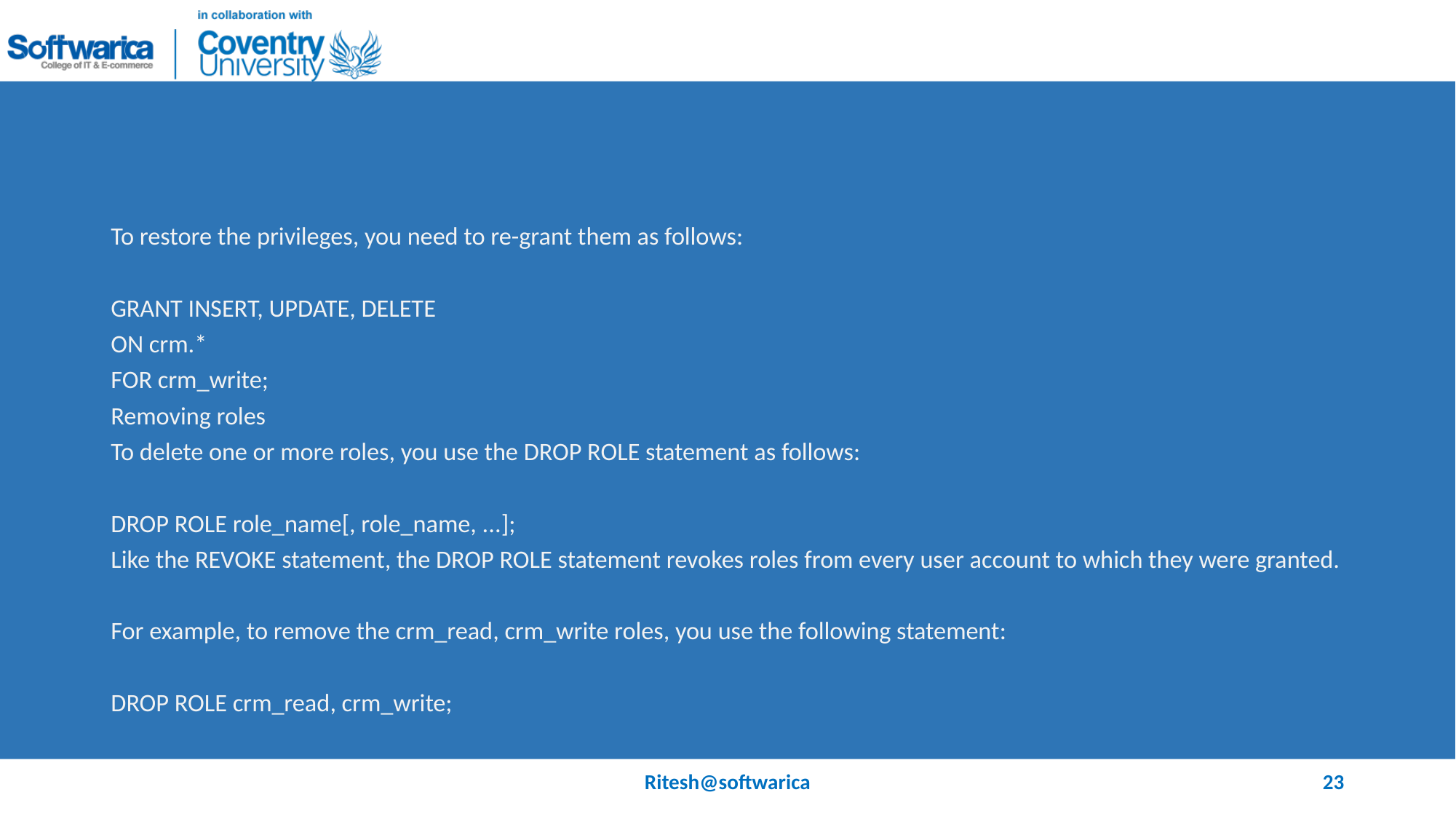

#
To restore the privileges, you need to re-grant them as follows:

GRANT INSERT, UPDATE, DELETE
ON crm.*
FOR crm_write;
Removing roles
To delete one or more roles, you use the DROP ROLE statement as follows:

DROP ROLE role_name[, role_name, ...];
Like the REVOKE statement, the DROP ROLE statement revokes roles from every user account to which they were granted.

For example, to remove the crm_read, crm_write roles, you use the following statement:

DROP ROLE crm_read, crm_write;
Ritesh@softwarica
23